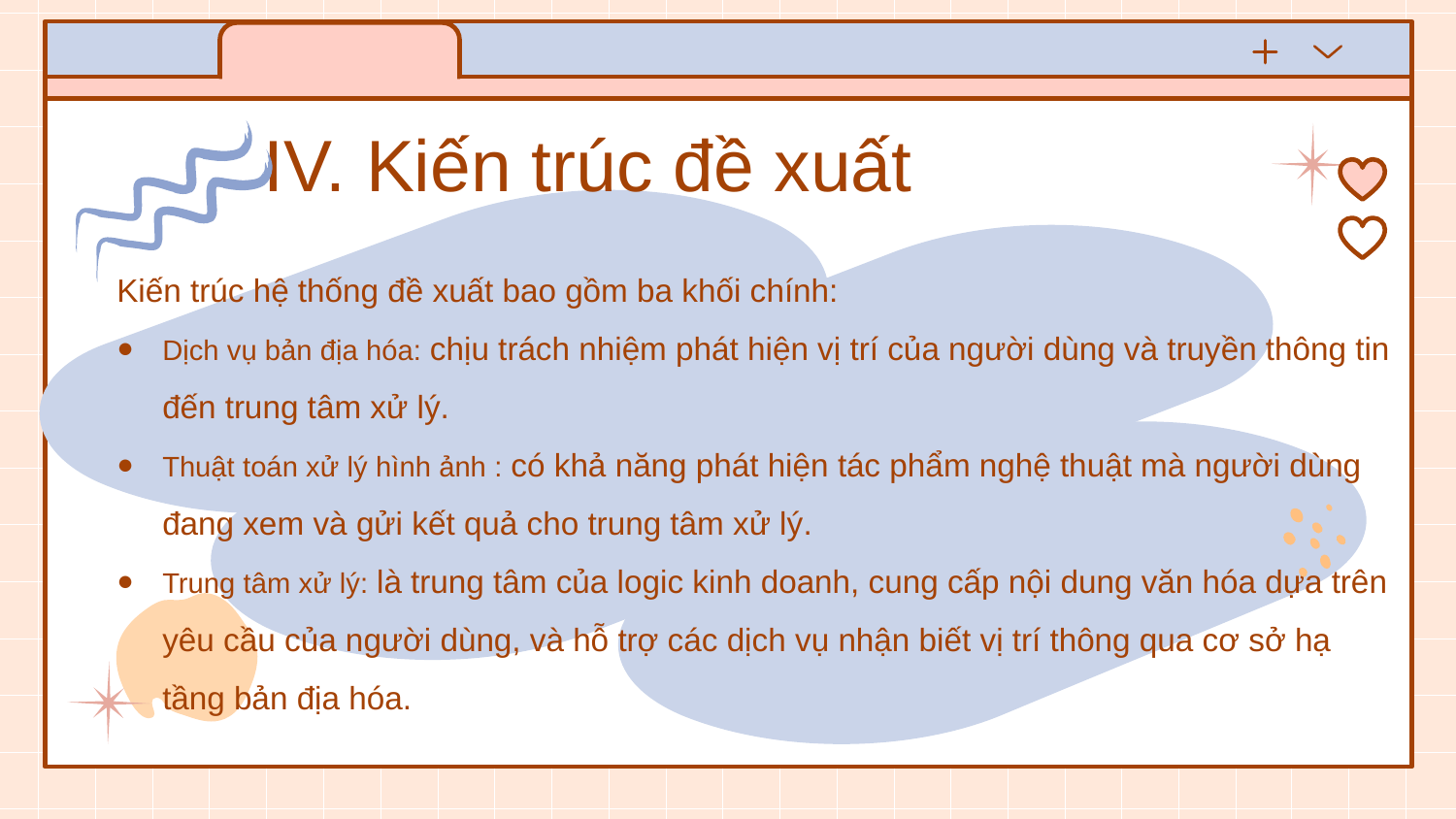

# IV. Kiến trúc đề xuất

Kiến trúc hệ thống đề xuất bao gồm ba khối chính:
Dịch vụ bản địa hóa: chịu trách nhiệm phát hiện vị trí của người dùng và truyền thông tin đến trung tâm xử lý.
Thuật toán xử lý hình ảnh : có khả năng phát hiện tác phẩm nghệ thuật mà người dùng đang xem và gửi kết quả cho trung tâm xử lý.
Trung tâm xử lý: là trung tâm của logic kinh doanh, cung cấp nội dung văn hóa dựa trên yêu cầu của người dùng, và hỗ trợ các dịch vụ nhận biết vị trí thông qua cơ sở hạ tầng bản địa hóa.